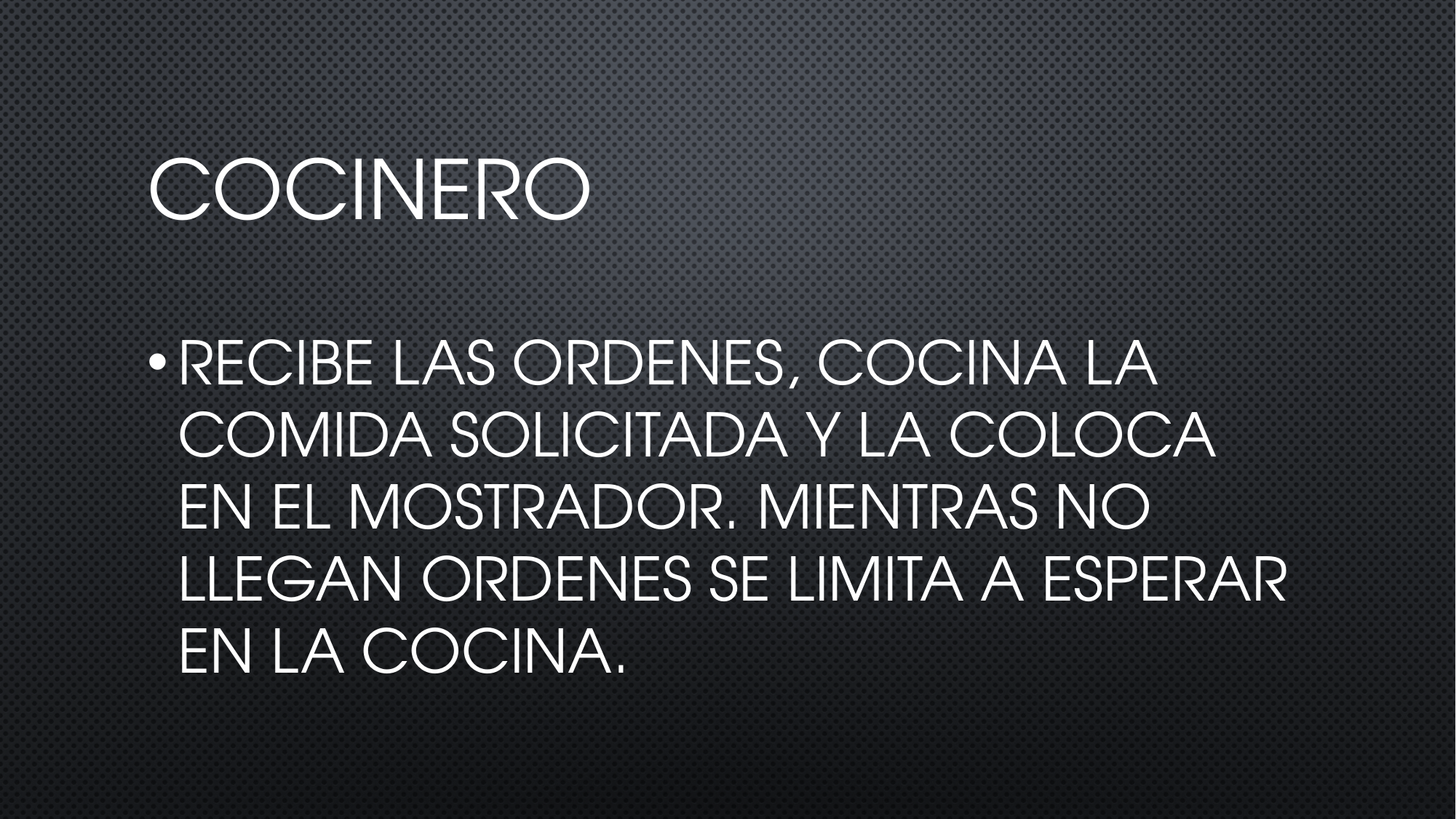

# COCINERO
Recibe las ordenes, cocina la comida solicitada y la coloca en el mostrador. Mientras no llegan ordenes se limita a esperar en la cocina.